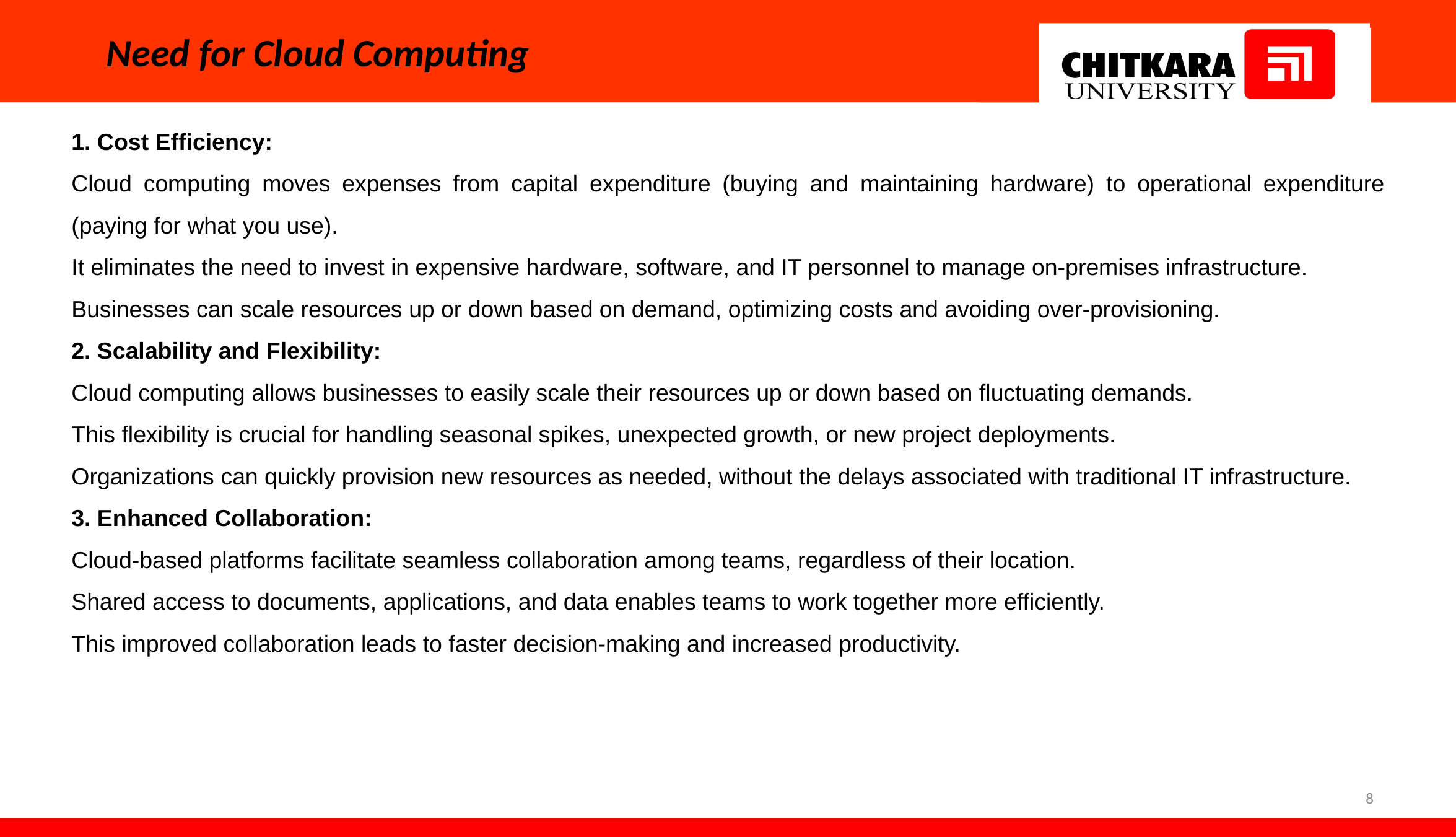

# Need for Cloud Computing
1. Cost Efficiency:
Cloud computing moves expenses from capital expenditure (buying and maintaining hardware) to operational expenditure (paying for what you use).
It eliminates the need to invest in expensive hardware, software, and IT personnel to manage on-premises infrastructure.
Businesses can scale resources up or down based on demand, optimizing costs and avoiding over-provisioning.
2. Scalability and Flexibility:
Cloud computing allows businesses to easily scale their resources up or down based on fluctuating demands.
This flexibility is crucial for handling seasonal spikes, unexpected growth, or new project deployments.
Organizations can quickly provision new resources as needed, without the delays associated with traditional IT infrastructure.
3. Enhanced Collaboration:
Cloud-based platforms facilitate seamless collaboration among teams, regardless of their location.
Shared access to documents, applications, and data enables teams to work together more efficiently.
This improved collaboration leads to faster decision-making and increased productivity.

8